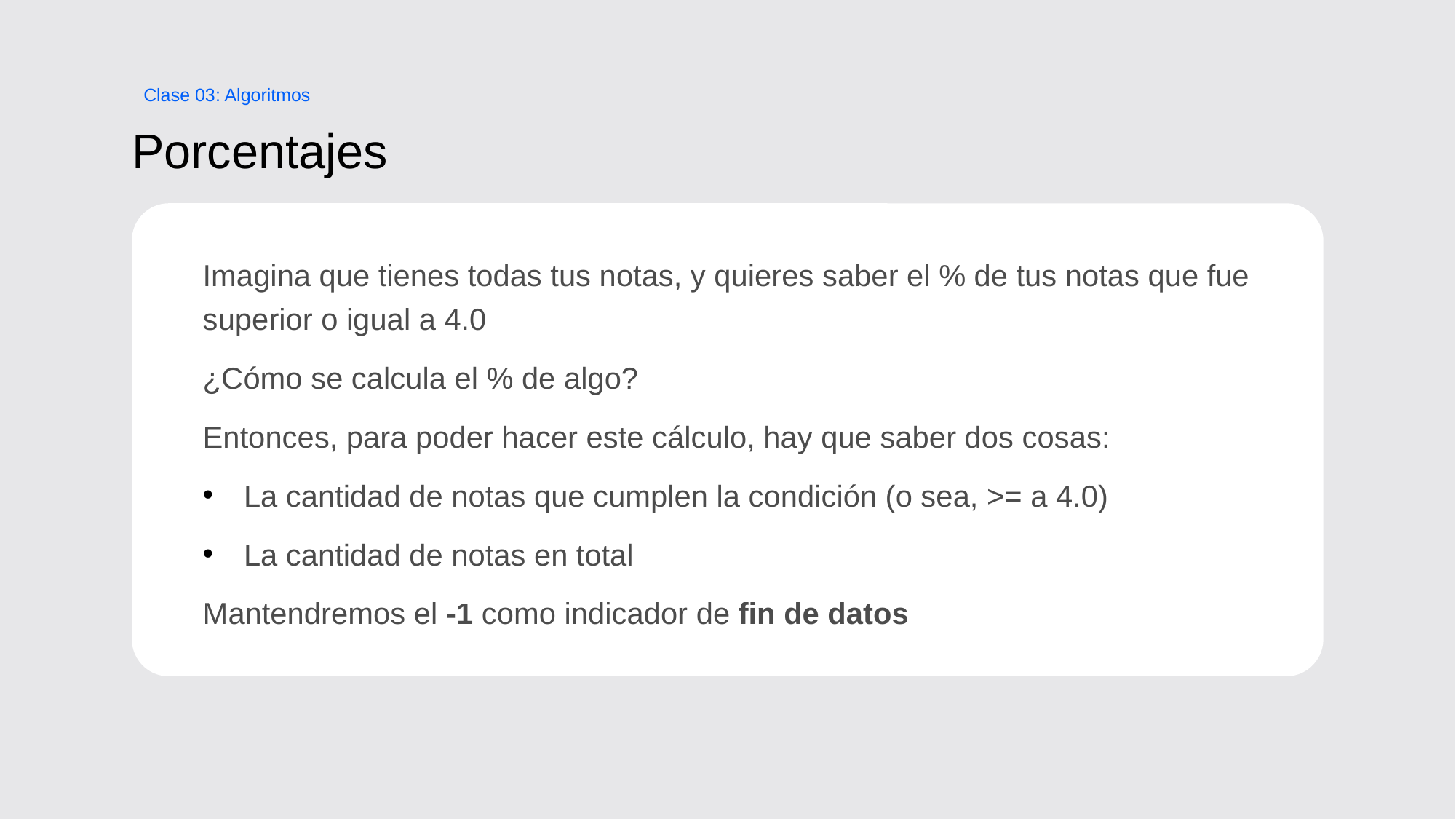

Clase 03: Algoritmos
# Porcentajes
Imagina que tienes todas tus notas, y quieres saber el % de tus notas que fue superior o igual a 4.0
¿Cómo se calcula el % de algo?
Entonces, para poder hacer este cálculo, hay que saber dos cosas:
La cantidad de notas que cumplen la condición (o sea, >= a 4.0)
La cantidad de notas en total
Mantendremos el -1 como indicador de fin de datos